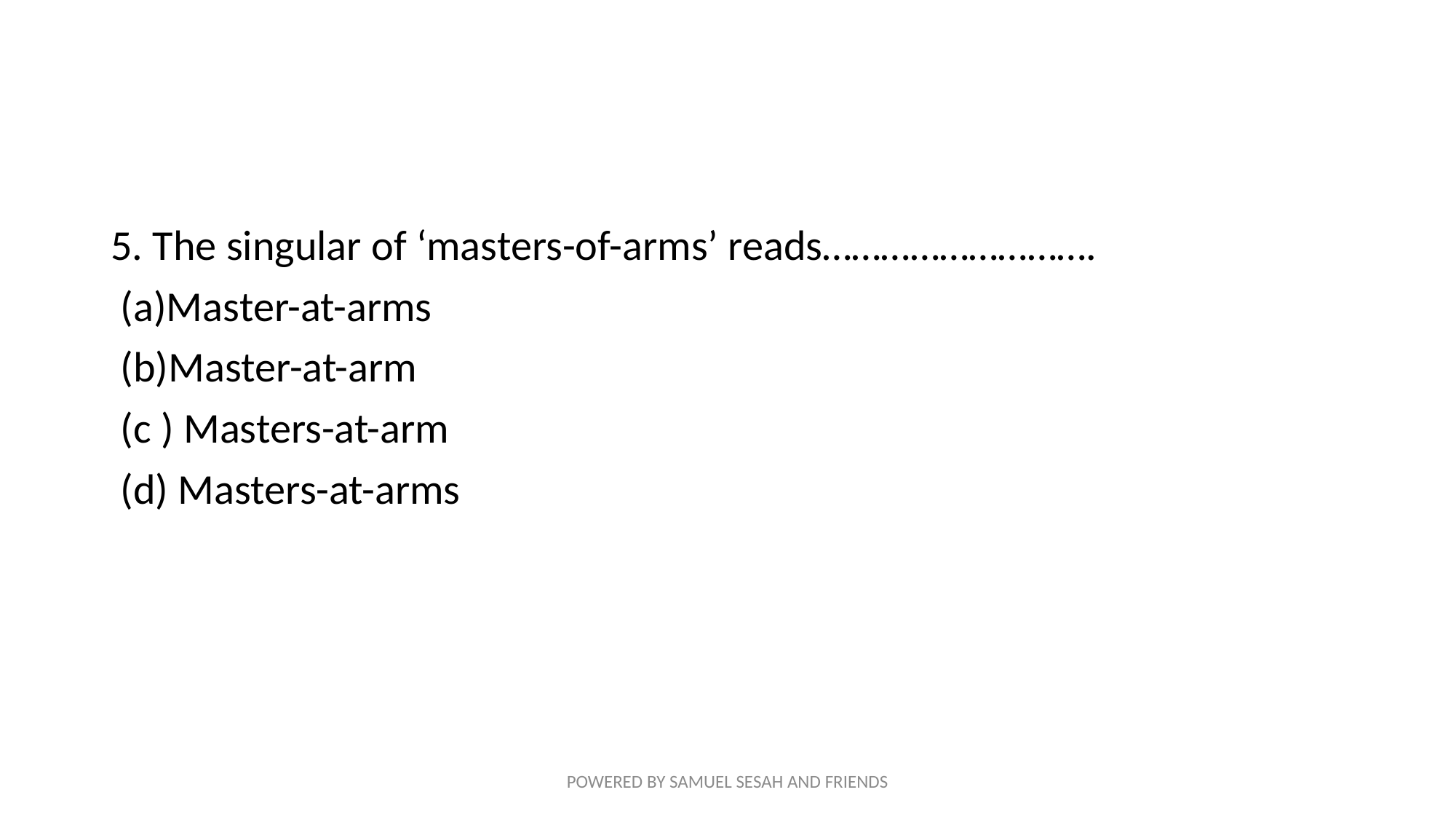

#
5. The singular of ‘masters-of-arms’ reads……………………….
 (a)Master-at-arms
 (b)Master-at-arm
 (c ) Masters-at-arm
 (d) Masters-at-arms
POWERED BY SAMUEL SESAH AND FRIENDS